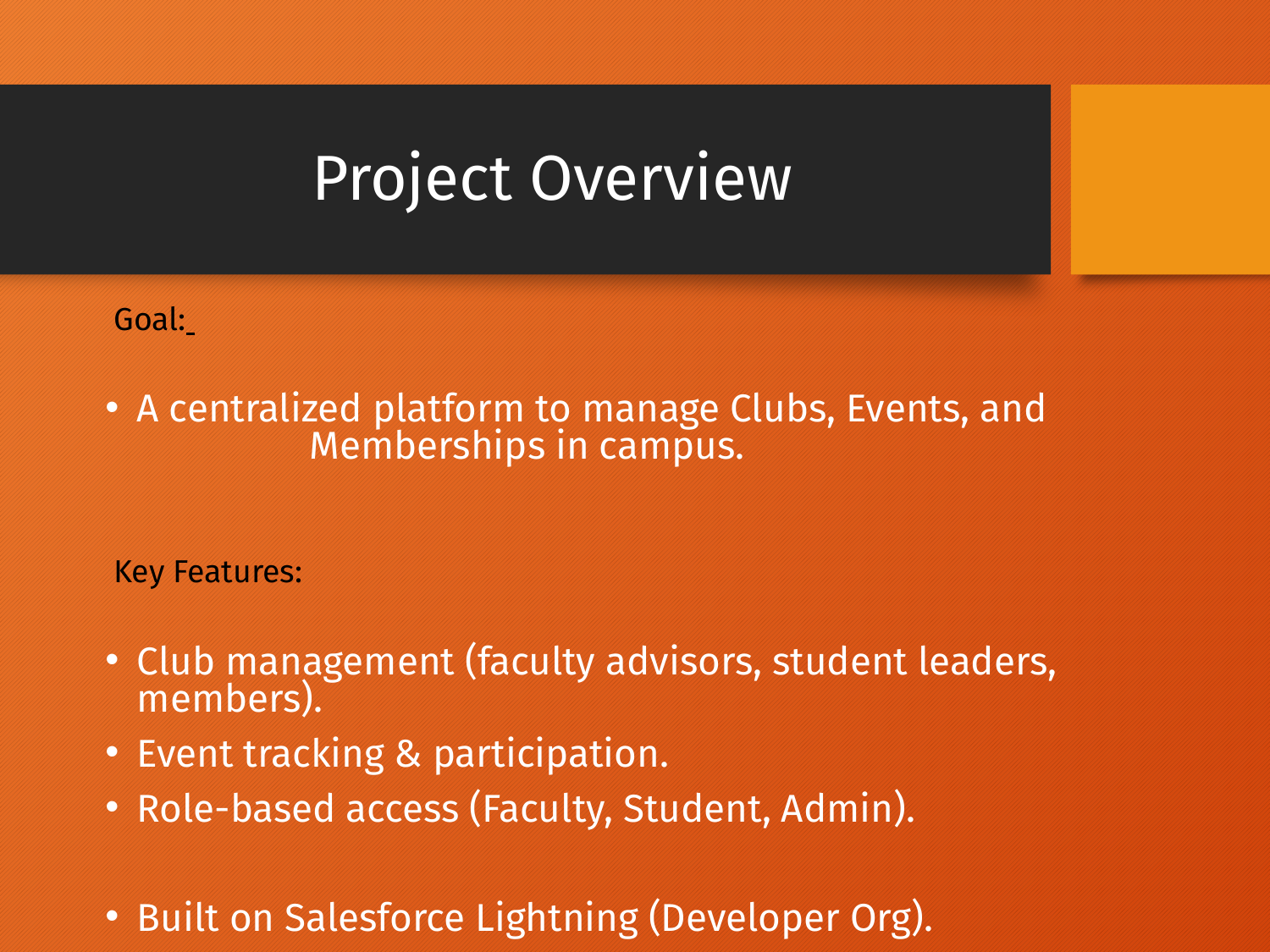

# Project Overview
 Goal:

A centralized platform to manage Clubs, Events, and                       Memberships in campus.

 Key Features:

Club management (faculty advisors, student leaders, members).
Event tracking & participation.
Role-based access (Faculty, Student, Admin).

Built on Salesforce Lightning (Developer Org).